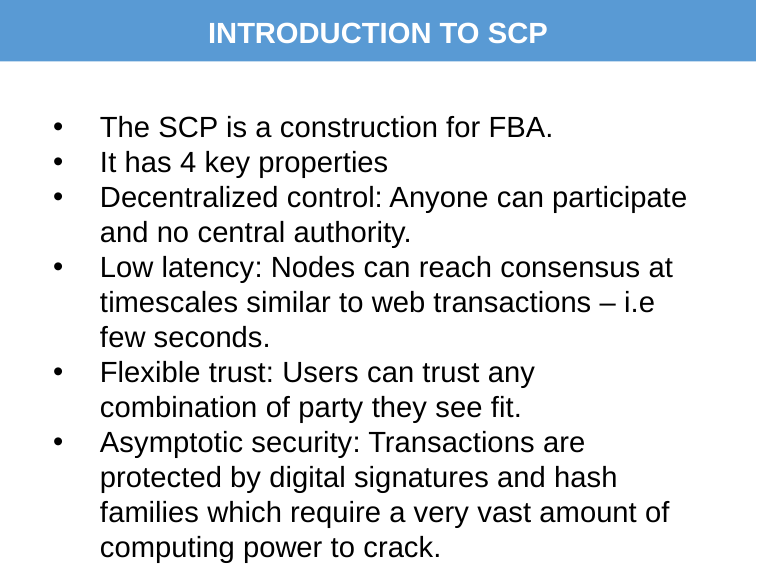

# INTRODUCTION TO SCP
The SCP is a construction for FBA.
It has 4 key properties
Decentralized control: Anyone can participate and no central authority.
Low latency: Nodes can reach consensus at timescales similar to web transactions – i.e few seconds.
Flexible trust: Users can trust any combination of party they see fit.
Asymptotic security: Transactions are protected by digital signatures and hash families which require a very vast amount of computing power to crack.